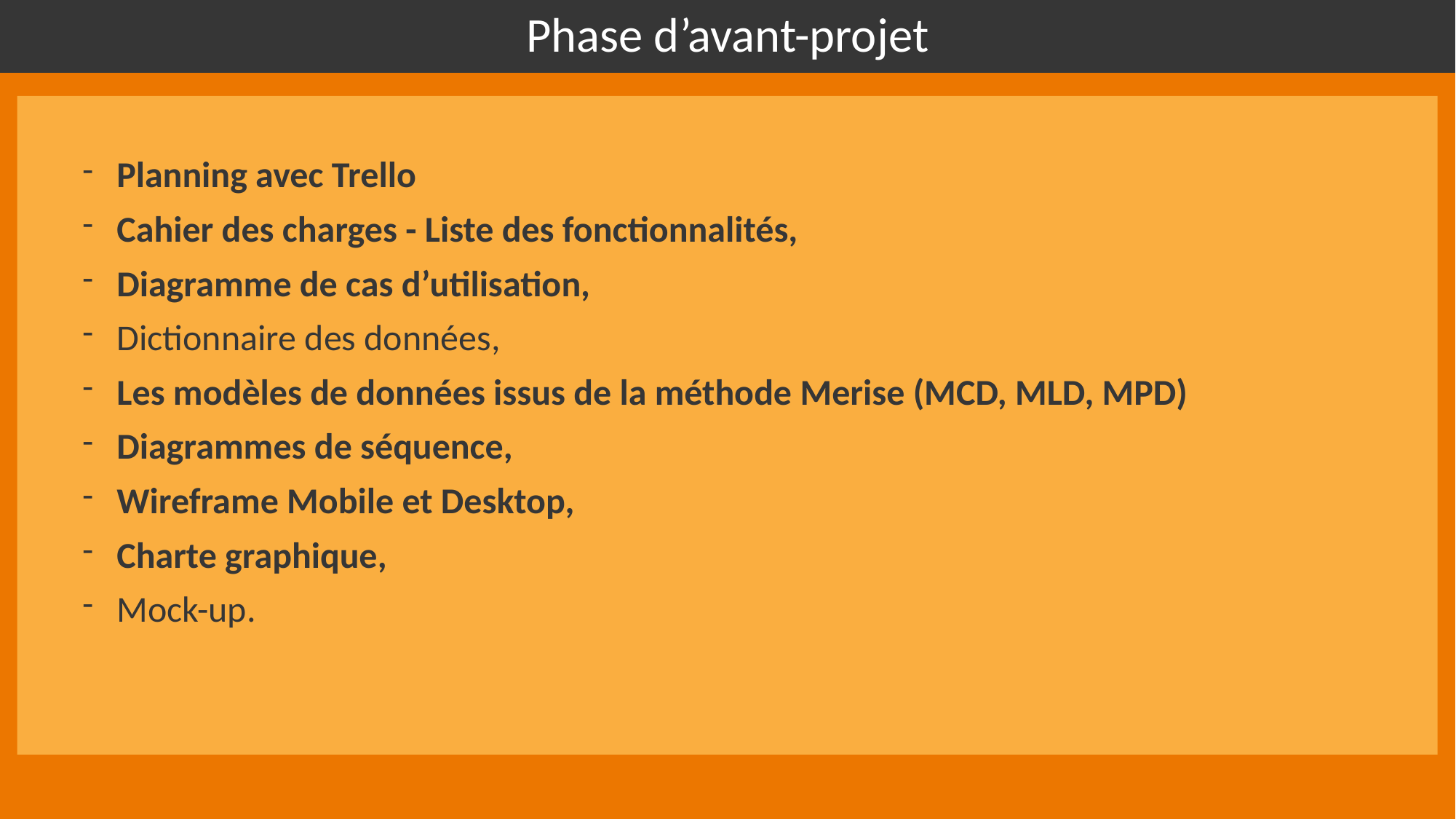

# Phase d’avant-projet
Planning avec Trello
Cahier des charges - Liste des fonctionnalités,
Diagramme de cas d’utilisation,
Dictionnaire des données,
Les modèles de données issus de la méthode Merise (MCD, MLD, MPD)
Diagrammes de séquence,
Wireframe Mobile et Desktop,
Charte graphique,
Mock-up.